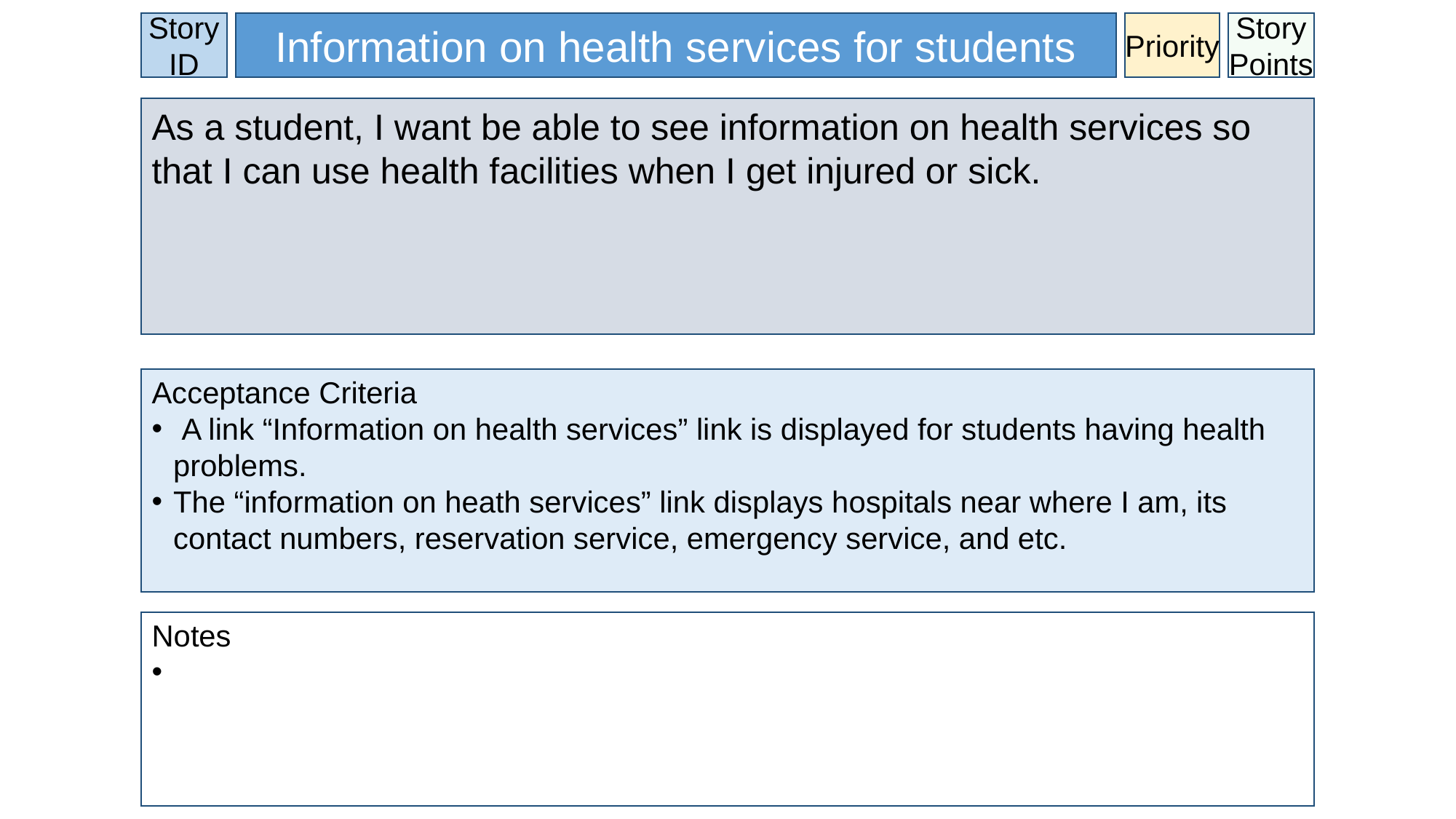

Story ID
Information on health services for students
Priority
Story Points
As a student, I want be able to see information on health services so that I can use health facilities when I get injured or sick.
Acceptance Criteria
 A link “Information on health services” link is displayed for students having health problems.
The “information on heath services” link displays hospitals near where I am, its contact numbers, reservation service, emergency service, and etc.
Notes